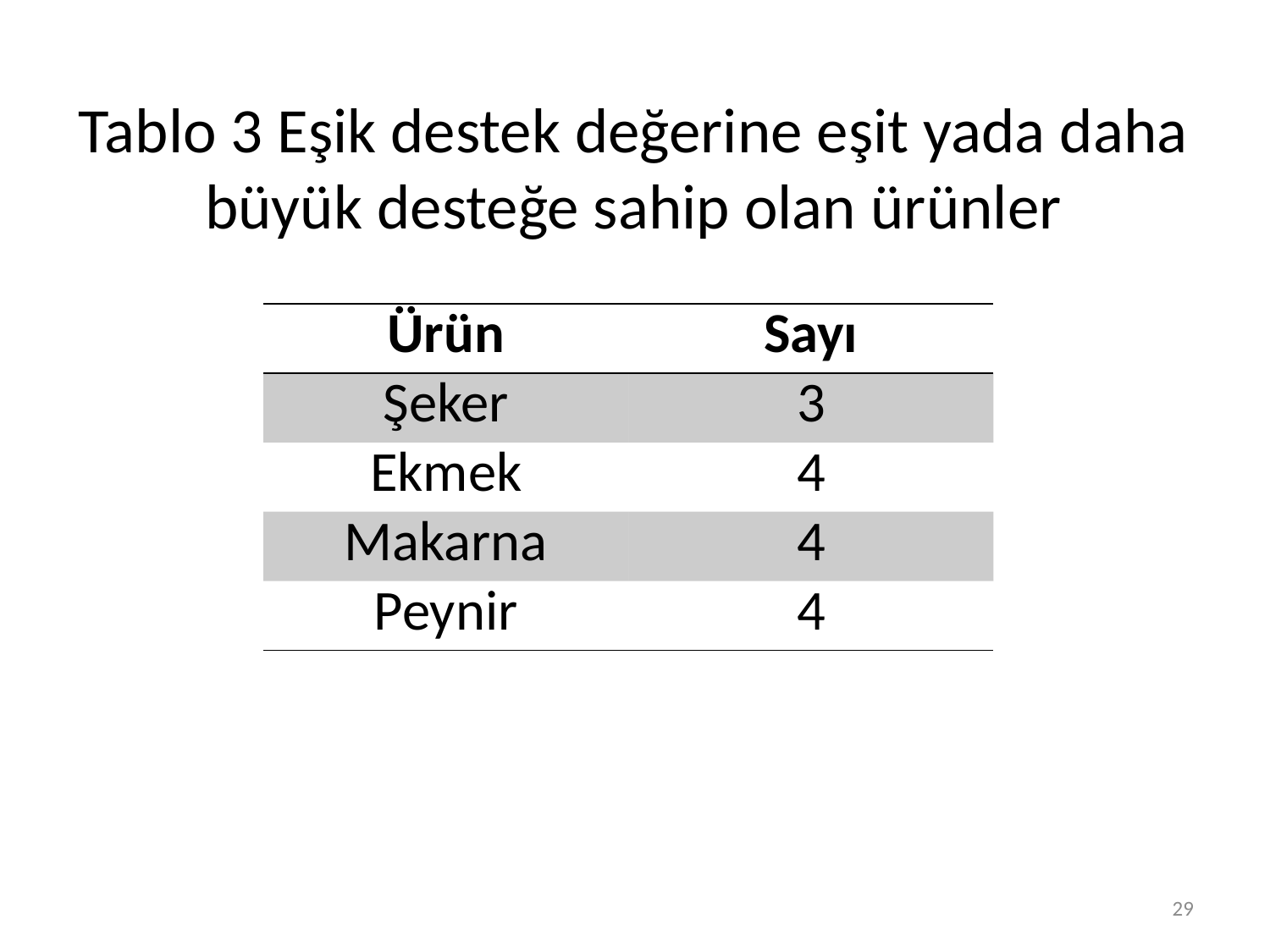

# Tablo 3 Eşik destek değerine eşit yada daha büyük desteğe sahip olan ürünler
| Ürün | Sayı |
| --- | --- |
| Şeker | 3 |
| Ekmek | 4 |
| Makarna | 4 |
| Peynir | 4 |
29